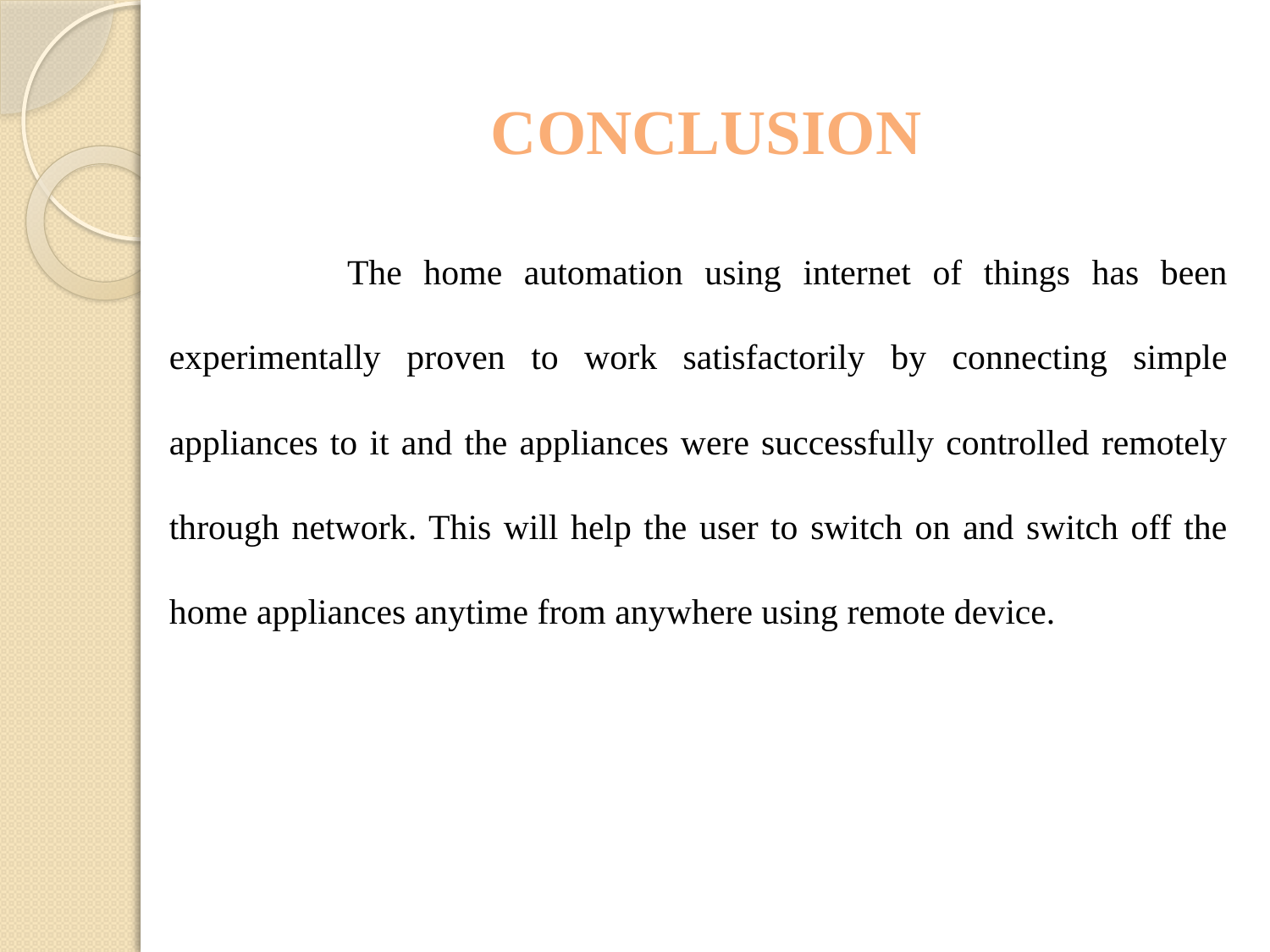

Conclusion
    		The home automation using internet of things has been experimentally proven to work satisfactorily by connecting simple appliances to it and the appliances were successfully controlled remotely through network. This will help the user to switch on and switch off the home appliances anytime from anywhere using remote device.